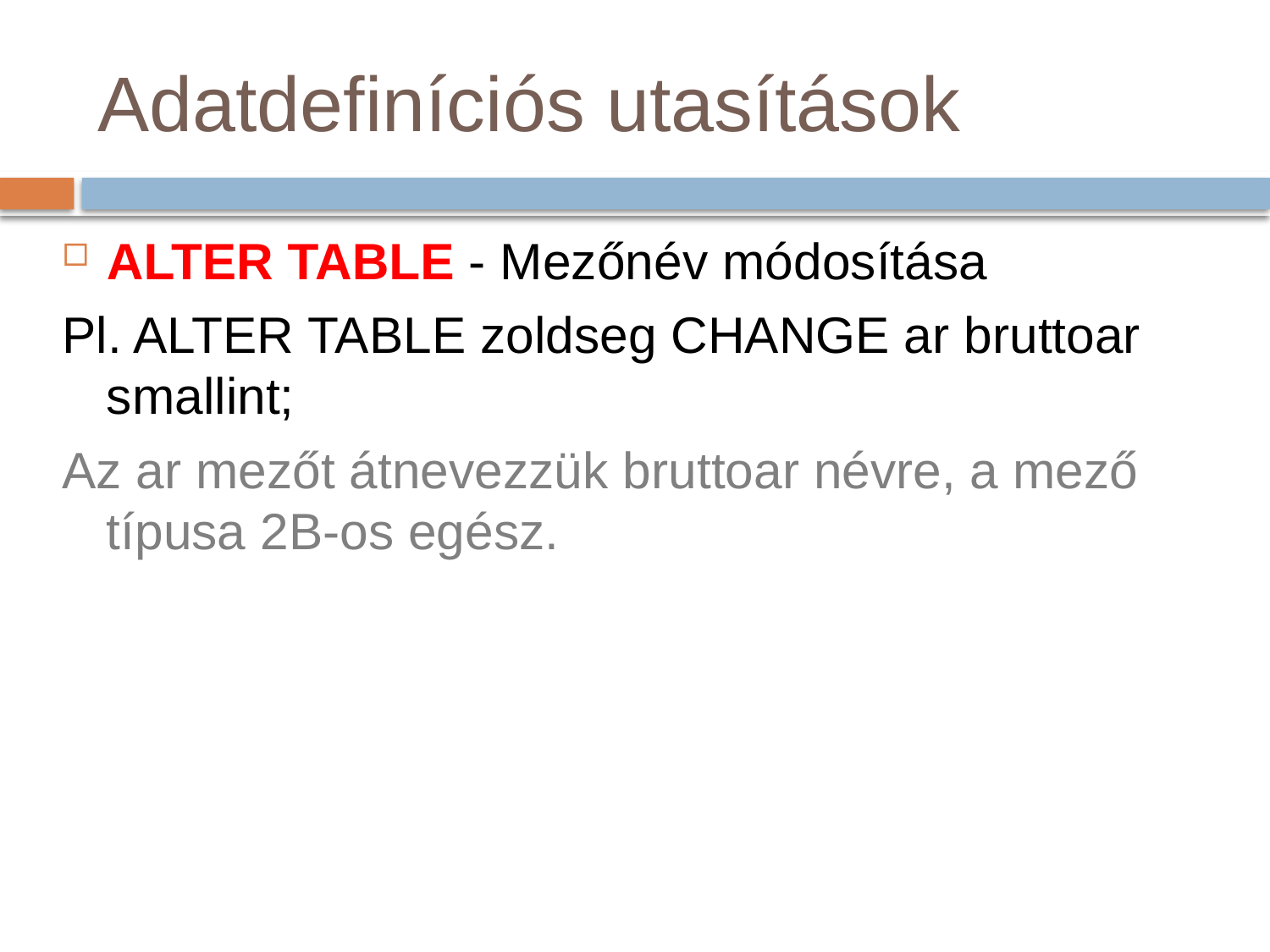

# Adatdefiníciós utasítások
ALTER TABLE - Mezőnév módosítása
Pl. ALTER TABLE zoldseg CHANGE ar bruttoar smallint;
Az ar mezőt átnevezzük bruttoar névre, a mező típusa 2B-os egész.